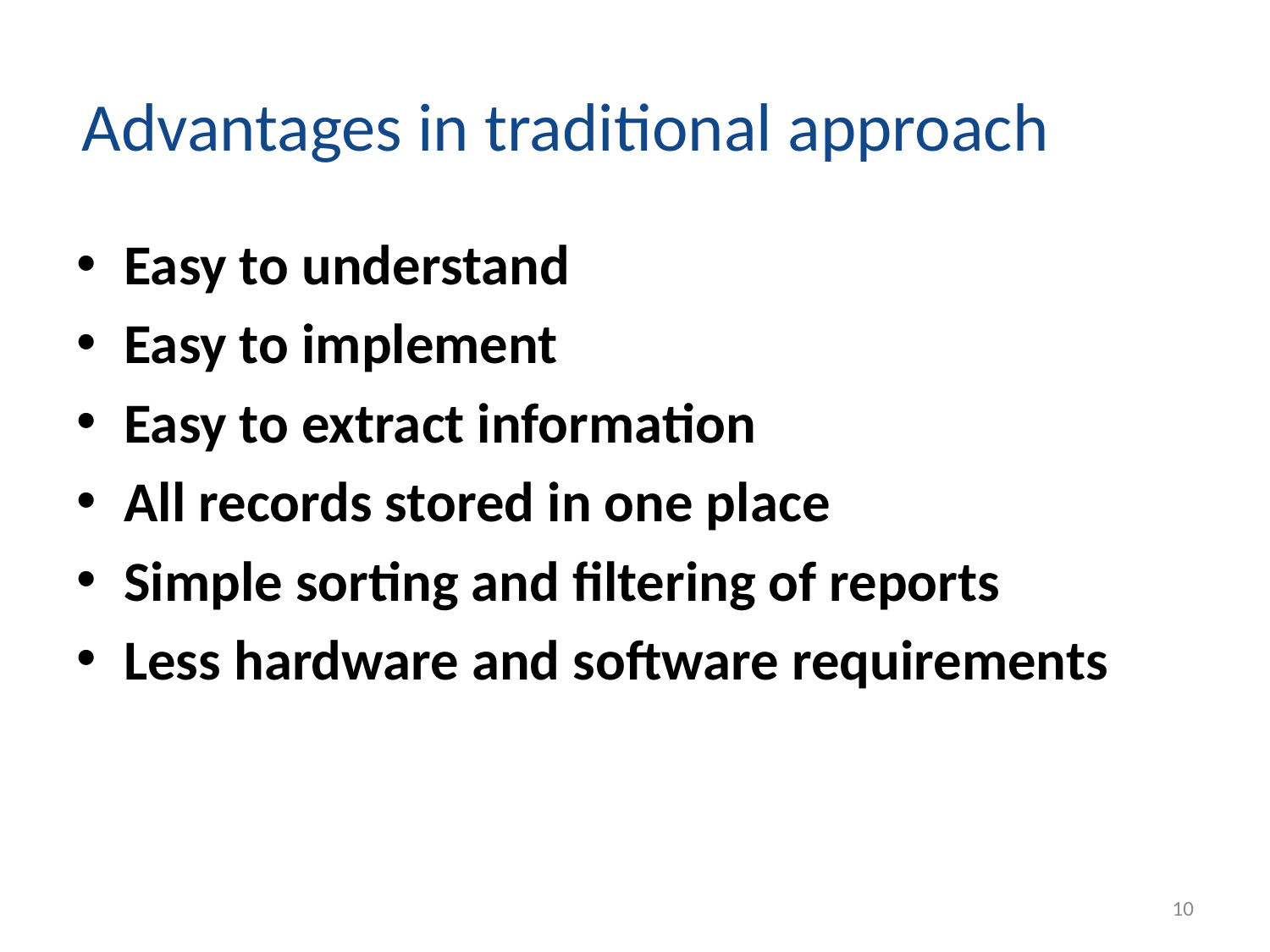

# Advantages in traditional approach
Easy to understand
Easy to implement
Easy to extract information
All records stored in one place
Simple sorting and filtering of reports
Less hardware and software requirements

10